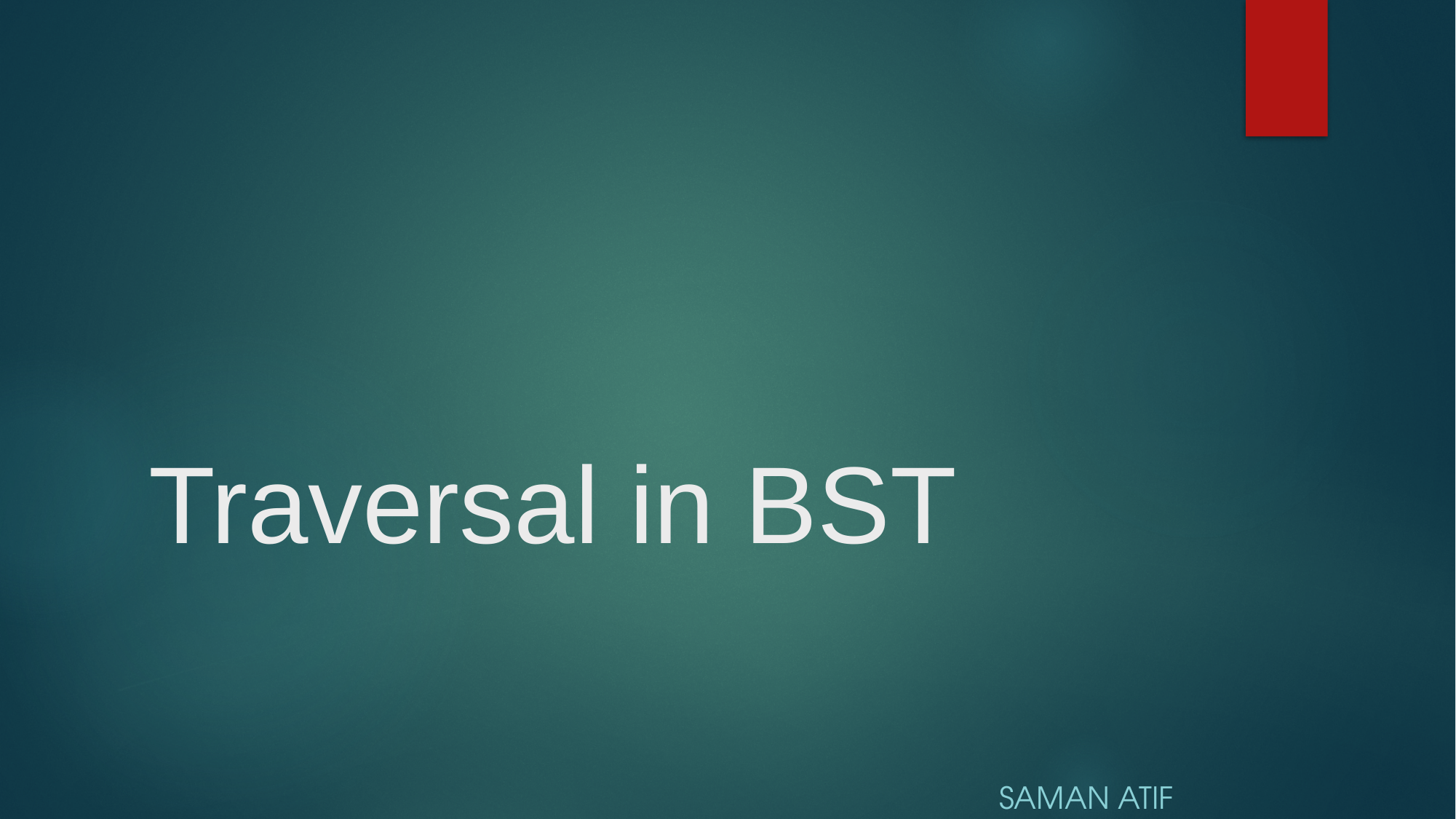

# Traversal in BST

Saman Atif                                                                                                                           SP22-BCS-070